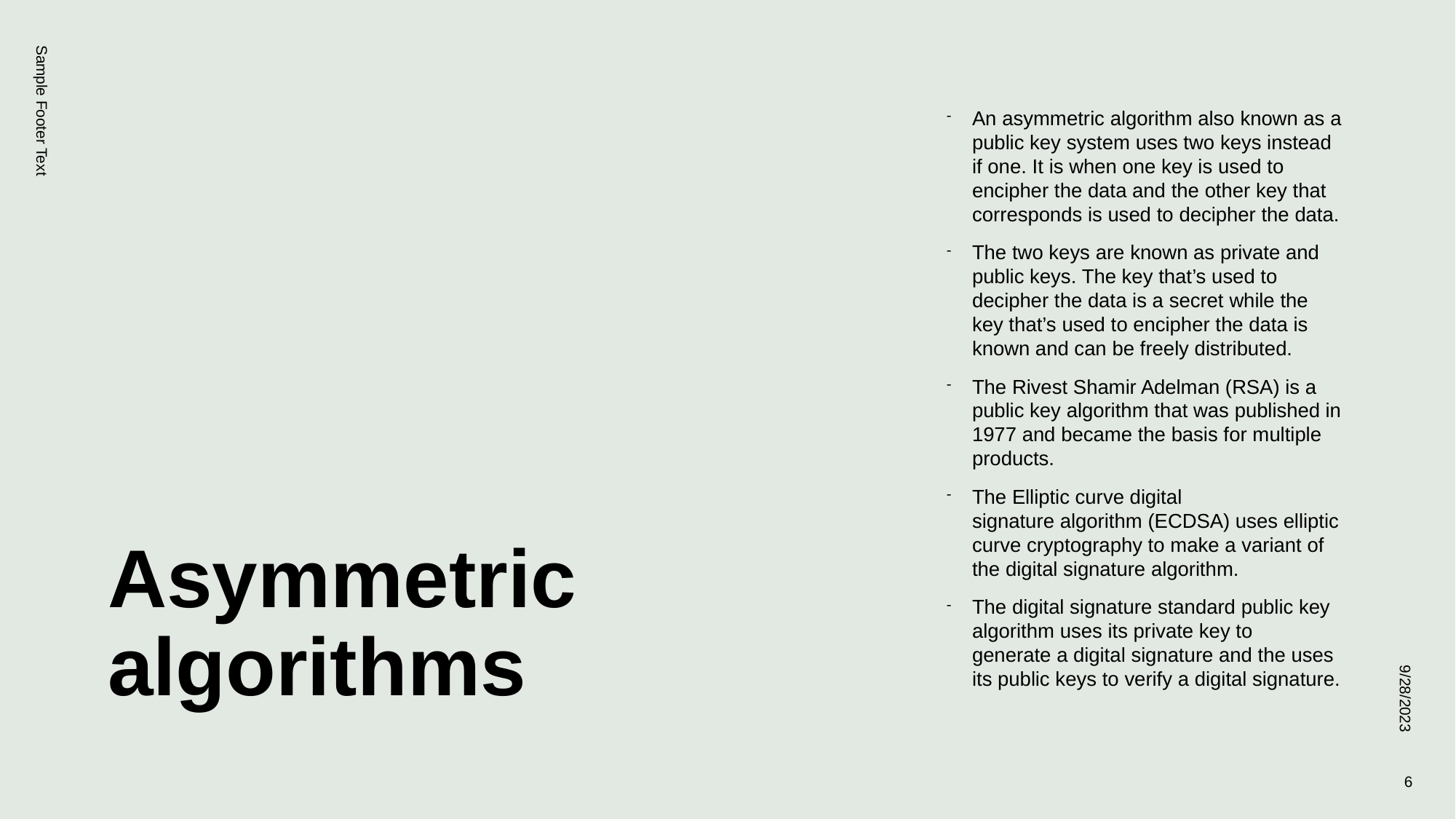

# Asymmetric algorithms
An asymmetric algorithm also known as a public key system uses two keys instead if one. It is when one key is used to encipher the data and the other key that corresponds is used to decipher the data.
The two keys are known as private and public keys. The key that’s used to decipher the data is a secret while the key that’s used to encipher the data is known and can be freely distributed.
The Rivest Shamir Adelman (RSA) is a public key algorithm that was published in 1977 and became the basis for multiple products.
The Elliptic curve digital signature algorithm (ECDSA) uses elliptic curve cryptography to make a variant of the digital signature algorithm.
The digital signature standard public key algorithm uses its private key to generate a digital signature and the uses its public keys to verify a digital signature.

Sample Footer Text
9/28/2023
6